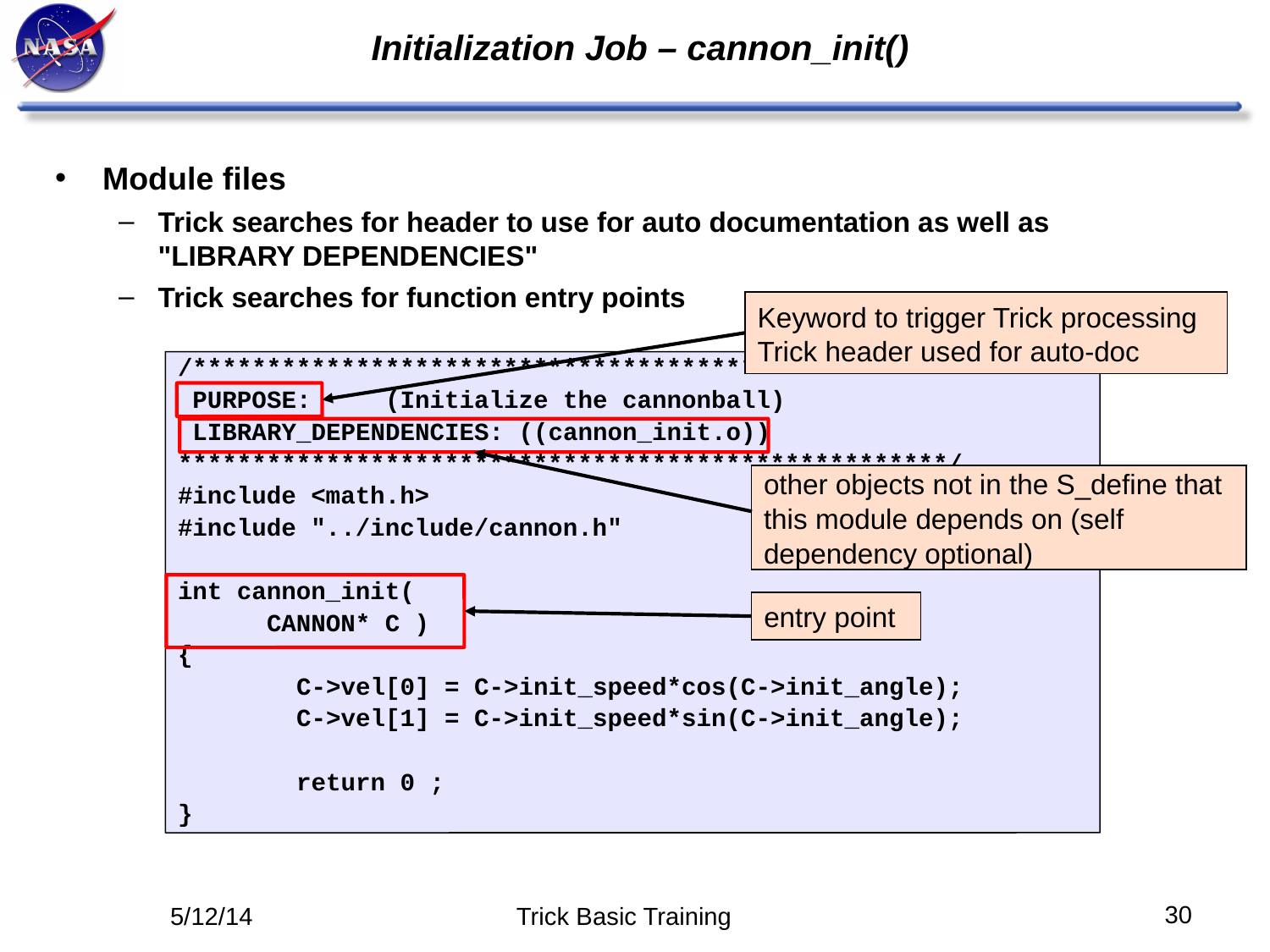

# Initialization Job – cannon_init()
Module files
Trick searches for header to use for auto documentation as well as "LIBRARY DEPENDENCIES"
Trick searches for function entry points
Keyword to trigger Trick processing
Trick header used for auto-doc

/****************************************************
 PURPOSE:     (Initialize the cannonball)
 LIBRARY_DEPENDENCIES: ((cannon_init.o))
****************************************************/
#include <math.h>
#include "../include/cannon.h"

int cannon_init(
      CANNON* C )
{
        C->vel[0] = C->init_speed*cos(C->init_angle);
        C->vel[1] = C->init_speed*sin(C->init_angle);

        return 0 ;
}

other objects not in the S_define that this module depends on (self dependency optional)

entry point
30
5/12/14
Trick Basic Training